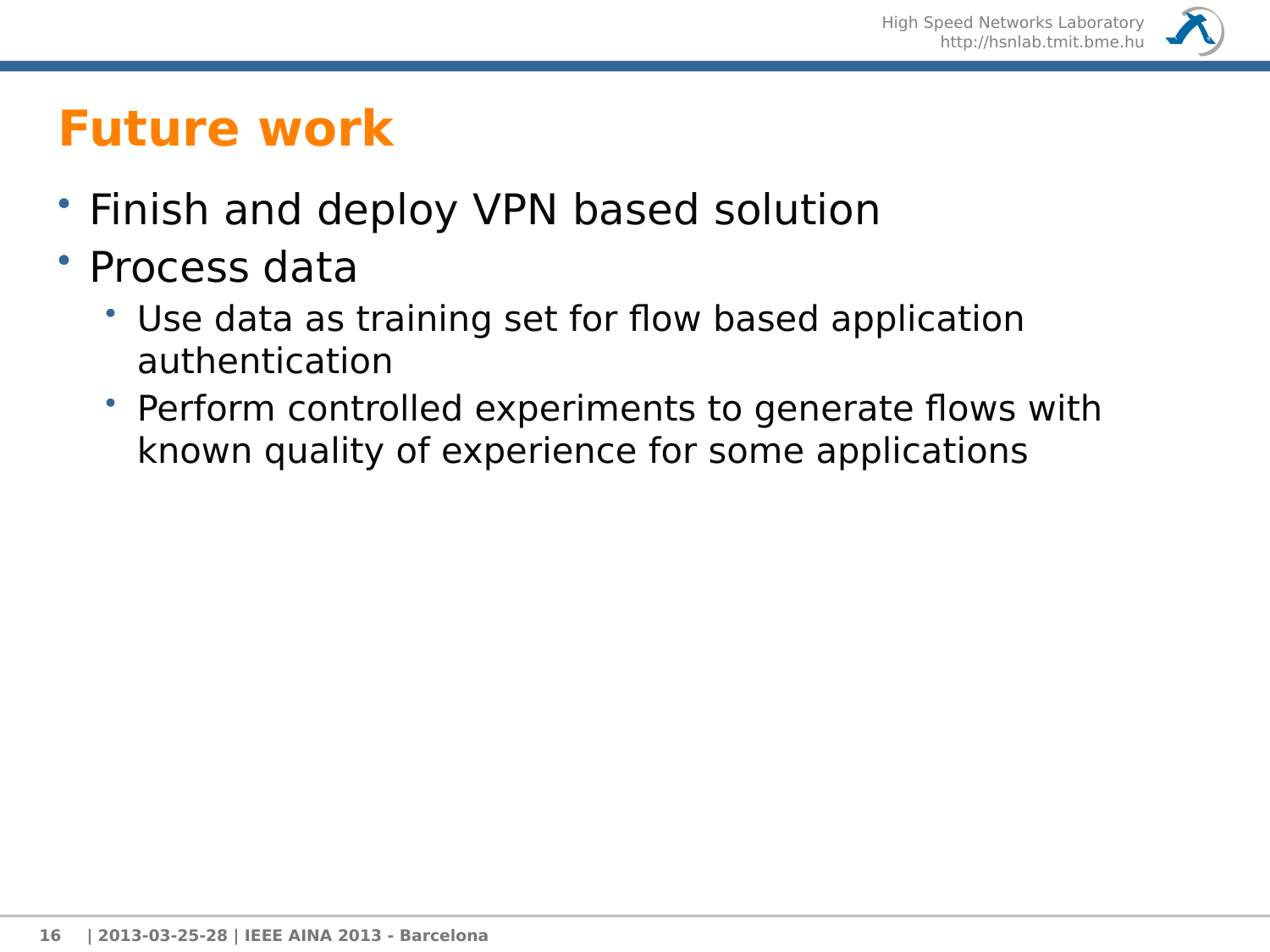

# Future work
Finish and deploy VPN based solution
Process data
Use data as training set for flow based application authentication
Perform controlled experiments to generate flows with known quality of experience for some applications
16
| 2013-03-25-28 | IEEE AINA 2013 - Barcelona